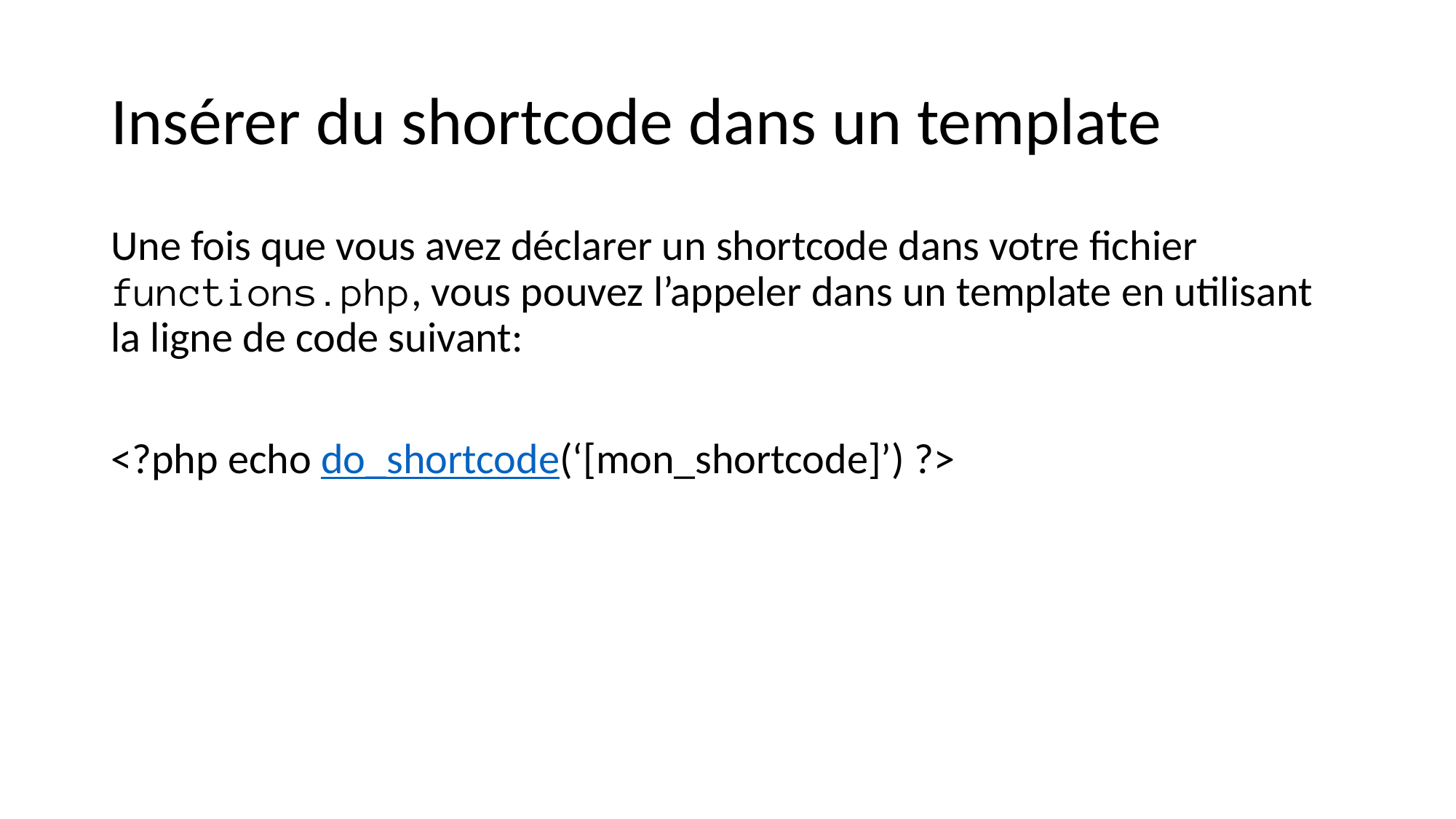

# Insérer du shortcode dans un template
Une fois que vous avez déclarer un shortcode dans votre fichier functions.php, vous pouvez l’appeler dans un template en utilisant la ligne de code suivant:

<?php echo do_shortcode(‘[mon_shortcode]’) ?>